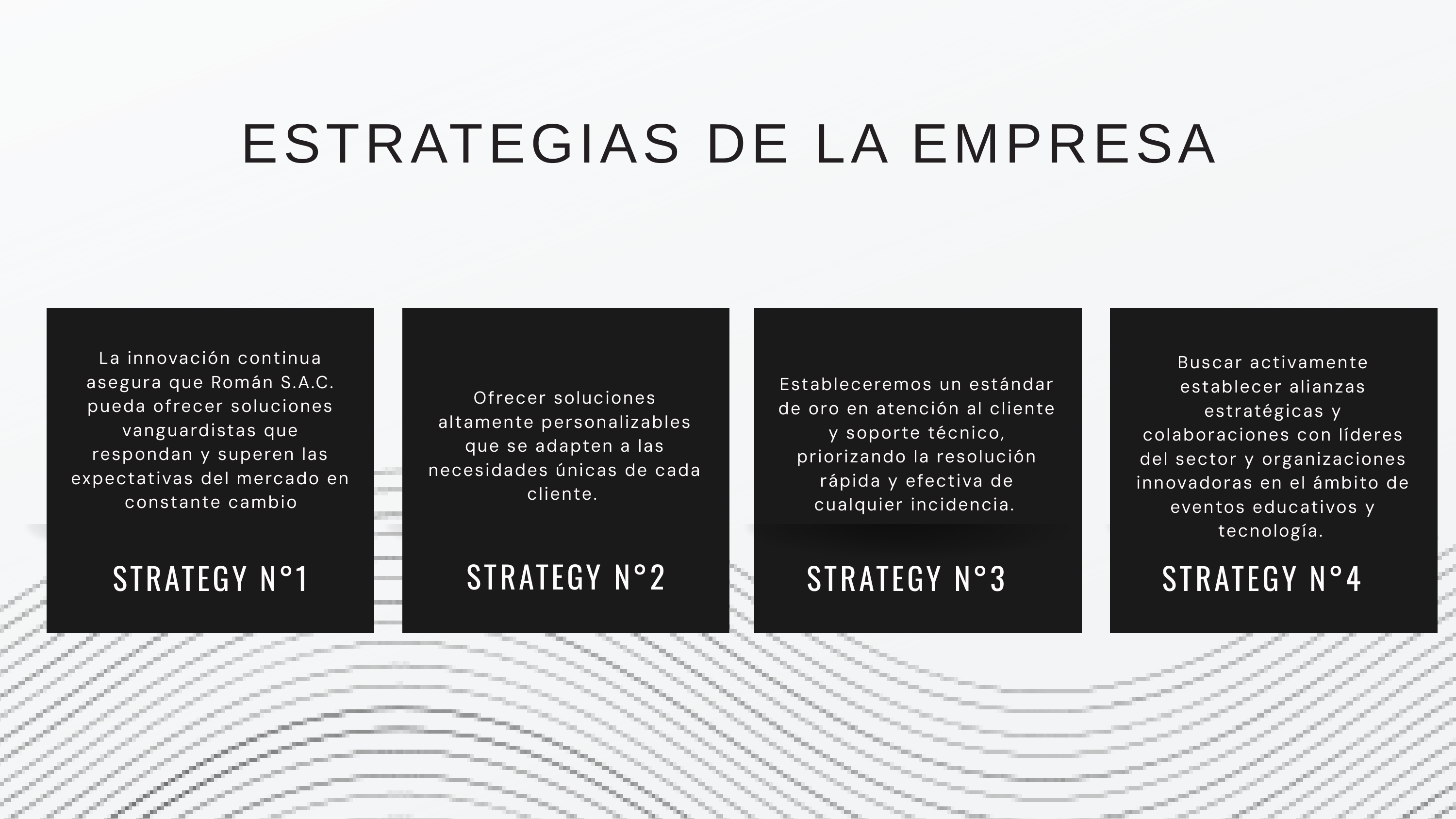

ESTRATEGIAS DE LA EMPRESA

La innovación continua asegura que Román S.A.C. pueda ofrecer soluciones vanguardistas que respondan y superen las expectativas del mercado en constante cambio
Buscar activamente establecer alianzas estratégicas y colaboraciones con líderes del sector y organizaciones innovadoras en el ámbito de eventos educativos y tecnología.
Estableceremos un estándar de oro en atención al cliente y soporte técnico, priorizando la resolución rápida y efectiva de cualquier incidencia.
Ofrecer soluciones altamente personalizables que se adapten a las necesidades únicas de cada cliente.

STRATEGY N°2
STRATEGY N°1
STRATEGY N°3
STRATEGY N°4